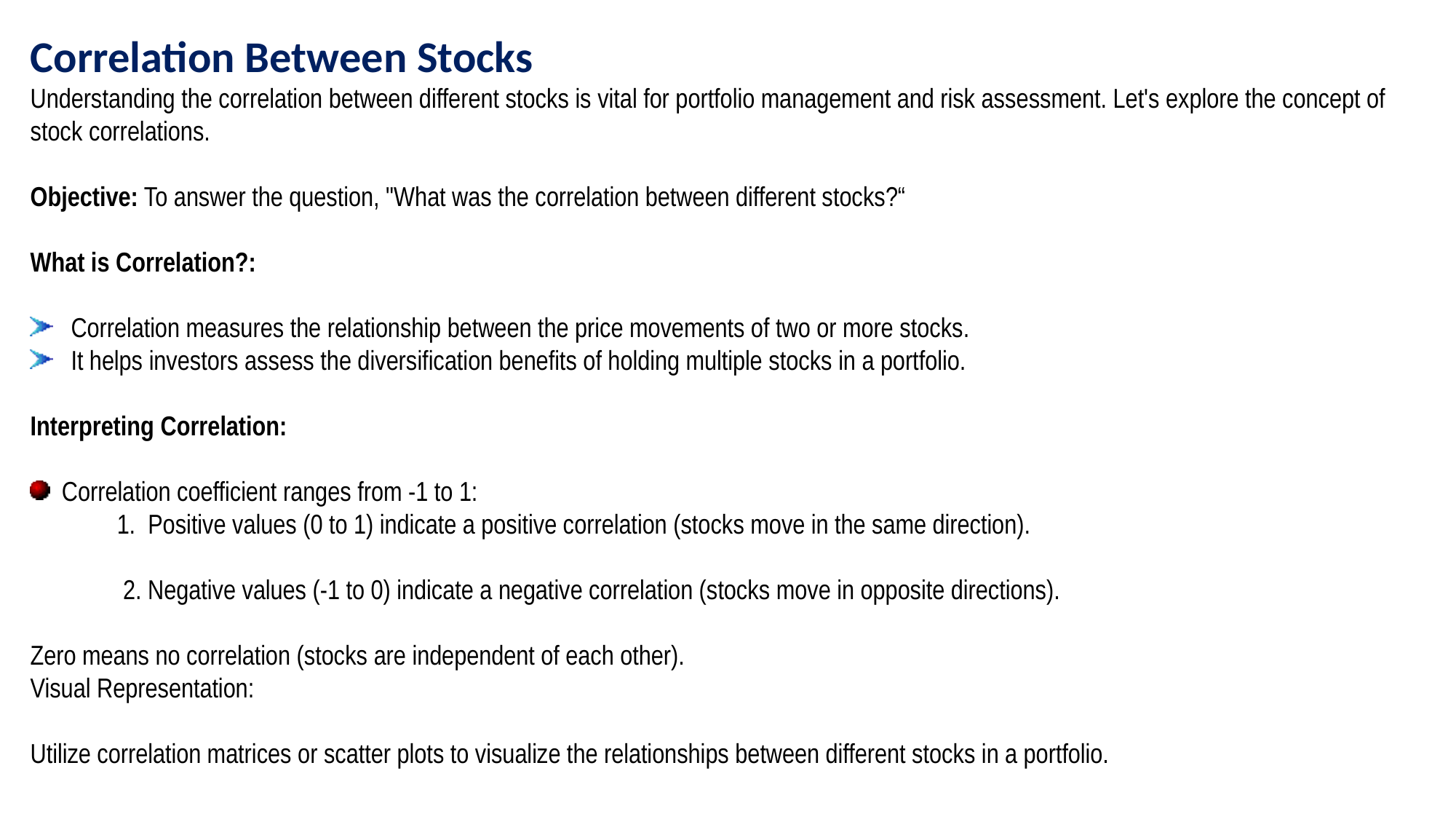

Correlation Between Stocks
Understanding the correlation between different stocks is vital for portfolio management and risk assessment. Let's explore the concept of stock correlations.

Objective: To answer the question, "What was the correlation between different stocks?“

What is Correlation?:

   Correlation measures the relationship between the price movements of two or more stocks.
   It helps investors assess the diversification benefits of holding multiple stocks in a portfolio.

Interpreting Correlation:

  Correlation coefficient ranges from -1 to 1:
              1.  Positive values (0 to 1) indicate a positive correlation (stocks move in the same direction).

               2. Negative values (-1 to 0) indicate a negative correlation (stocks move in opposite directions).

Zero means no correlation (stocks are independent of each other).
Visual Representation:

Utilize correlation matrices or scatter plots to visualize the relationships between different stocks in a portfolio.